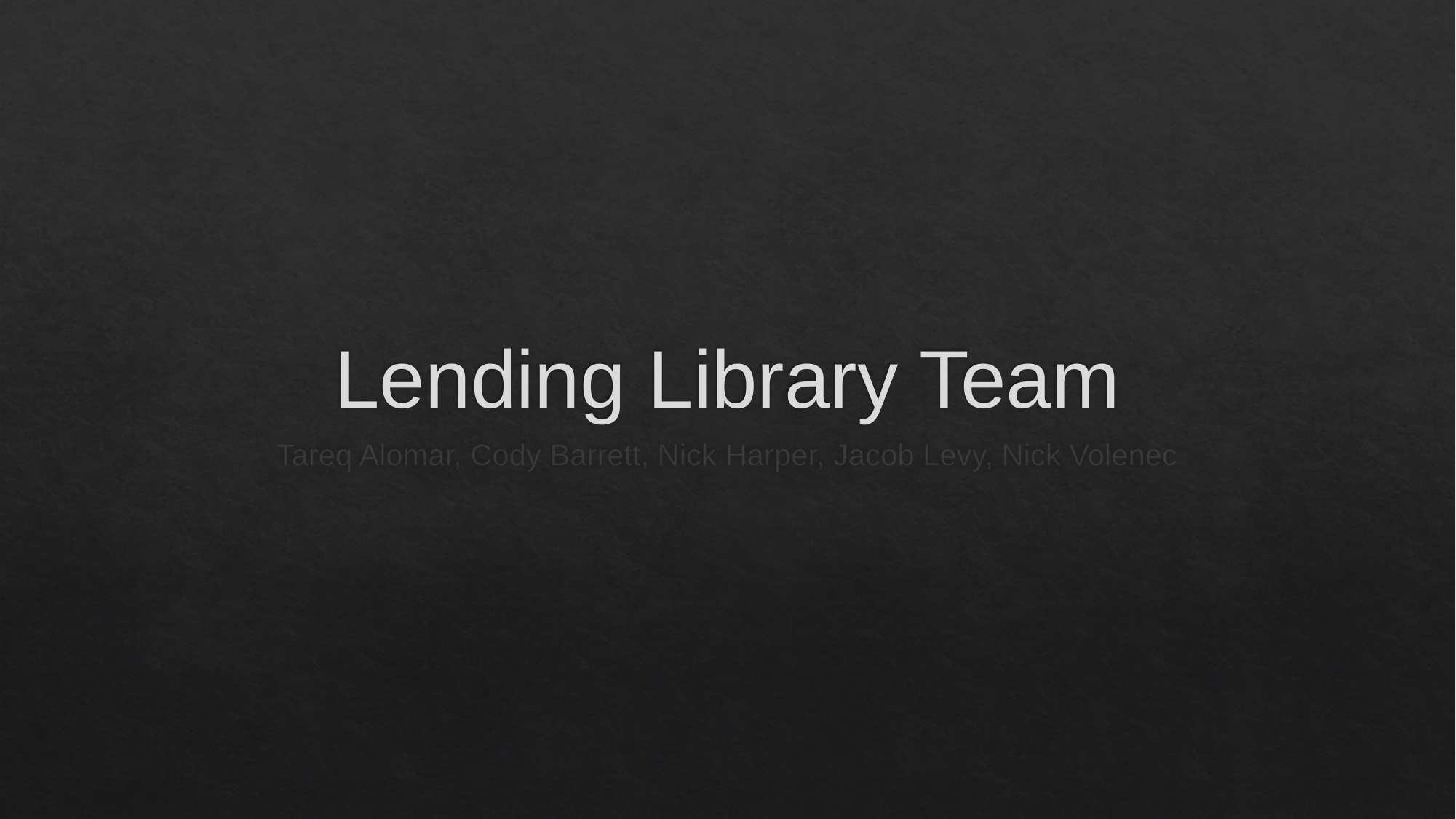

# Lending Library Team
Tareq Alomar, Cody Barrett, Nick Harper, Jacob Levy, Nick Volenec